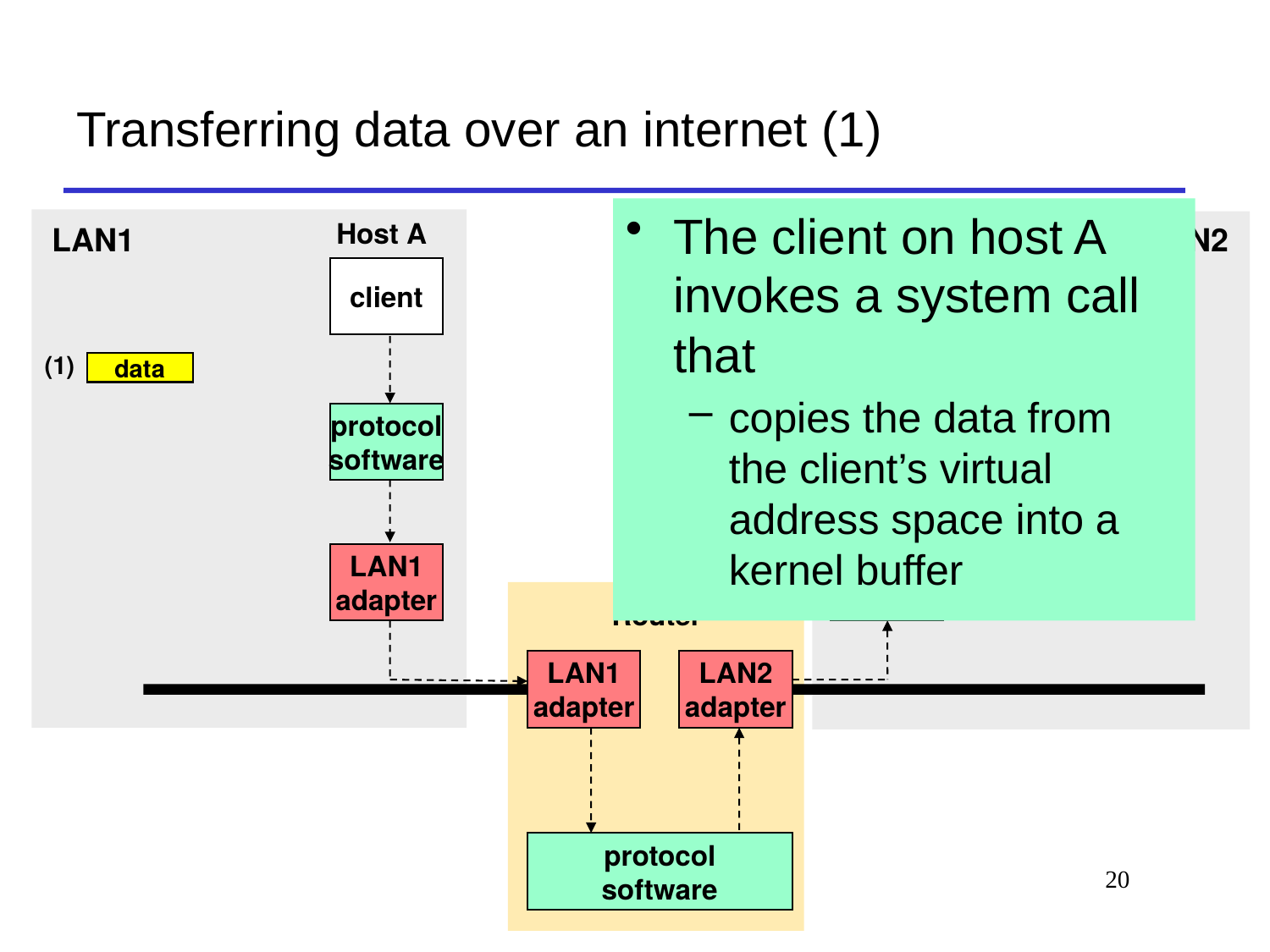

# Transferring data over an internet (1)
The client on host A invokes a system call that
copies the data from the client’s virtual address space into a kernel buffer

Host A
Host B

LAN1
LAN2
client
server

(1)
data
protocol
software
protocol
software

LAN1
adapter
LAN2
adapter

Router

LAN1
adapter
LAN2
adapter

protocol
software
20